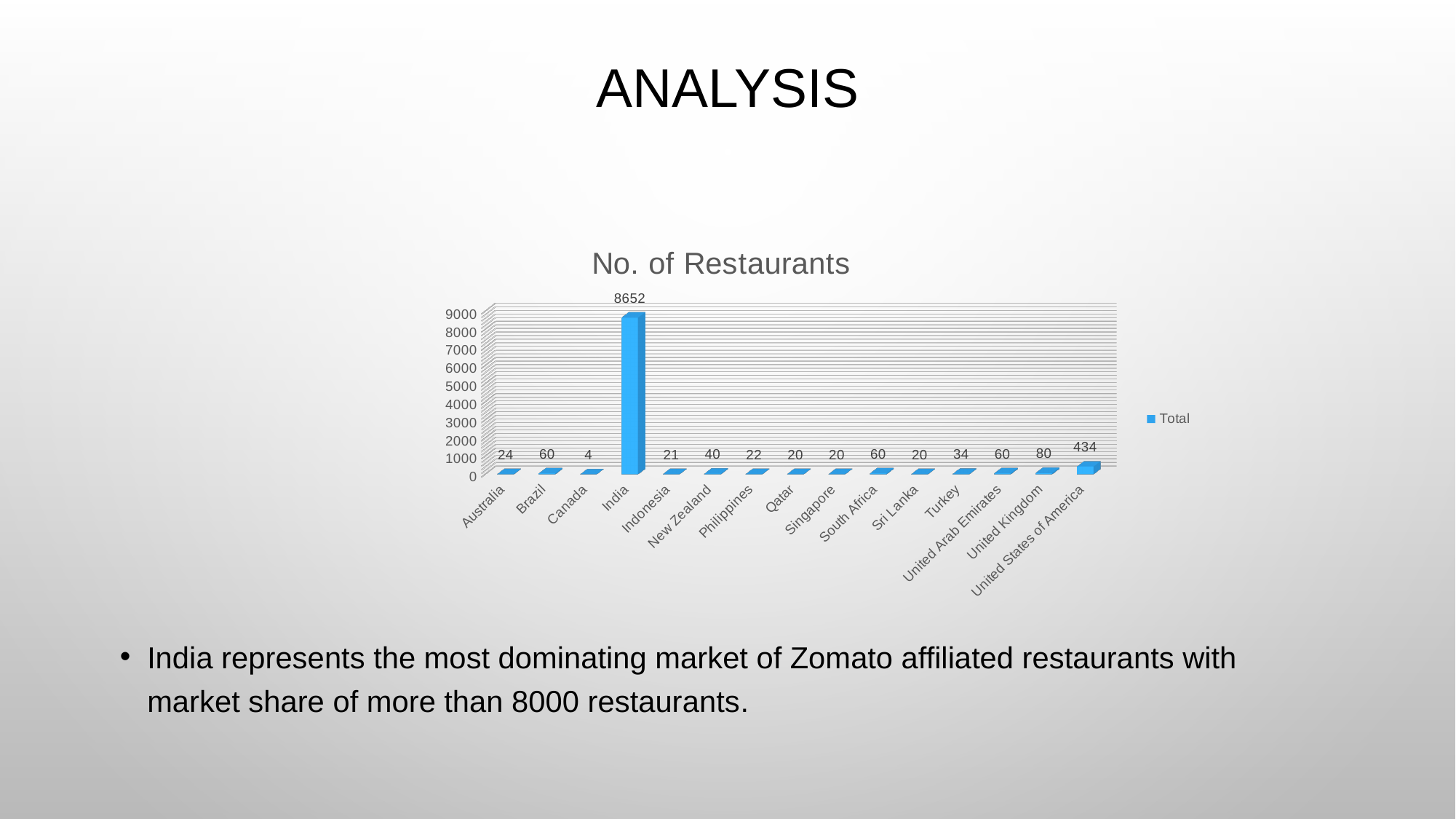

# Analysis

[unsupported chart]

India represents the most dominating market of Zomato affiliated restaurants with market share of more than 8000 restaurants.